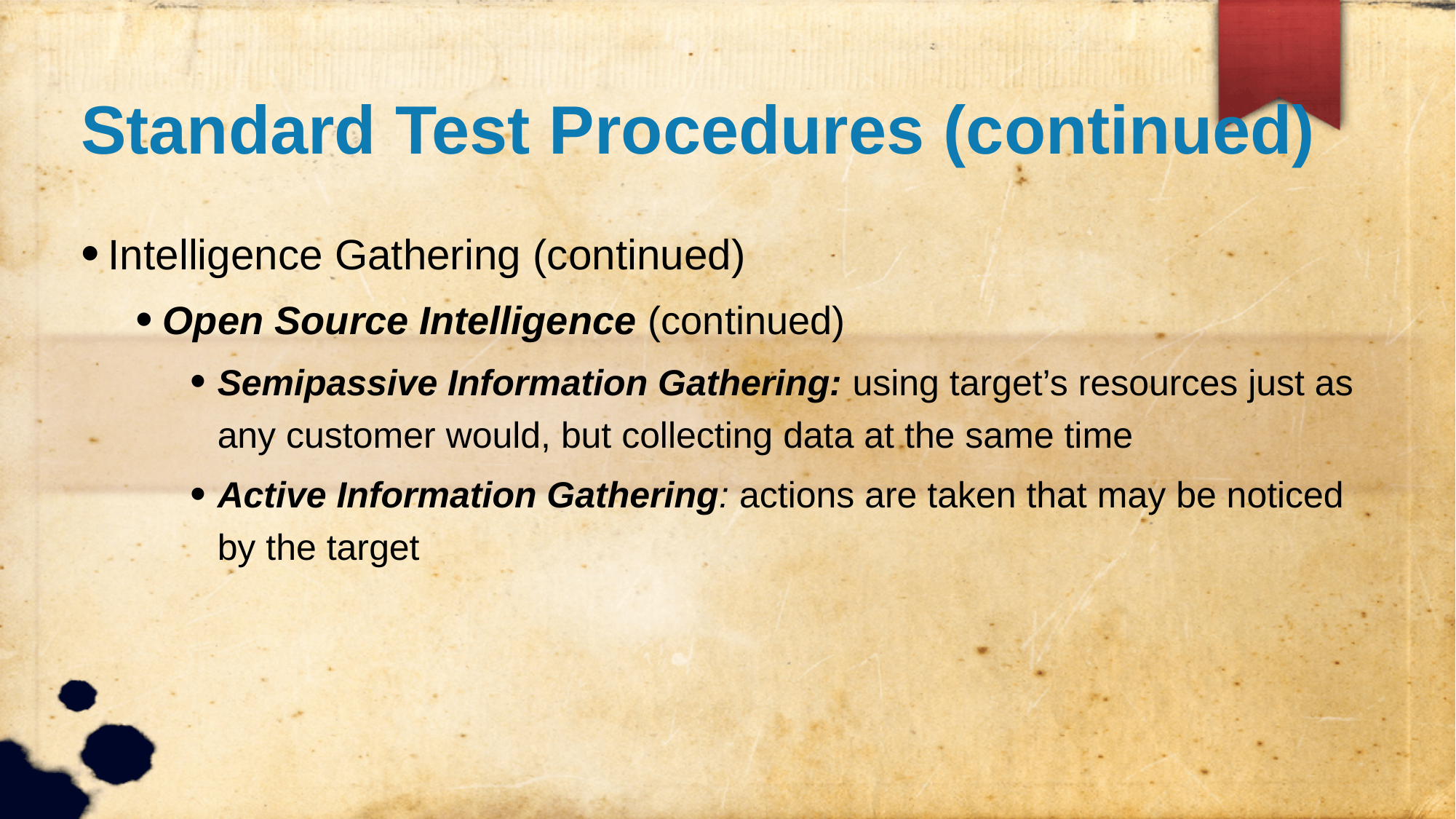

Standard Test Procedures (continued)
Intelligence Gathering (continued)
Open Source Intelligence (continued)
Semipassive Information Gathering: using target’s resources just as any customer would, but collecting data at the same time
Active Information Gathering: actions are taken that may be noticed by the target